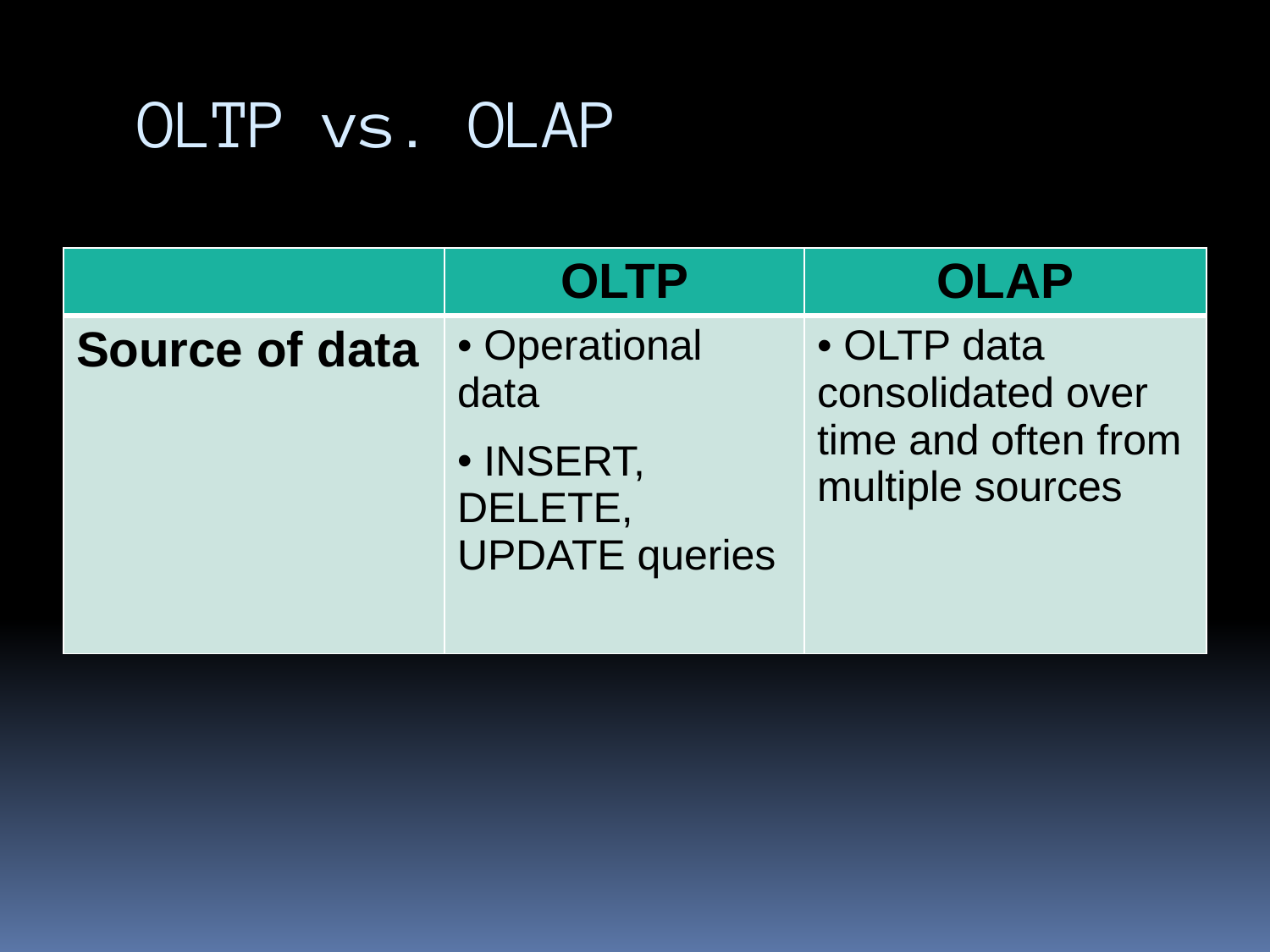

# OLTP vs. OLAP
|  | OLTP | OLAP |
| --- | --- | --- |
| Source of data | Operational data INSERT, DELETE, UPDATE queries | OLTP data consolidated over time and often from multiple sources |